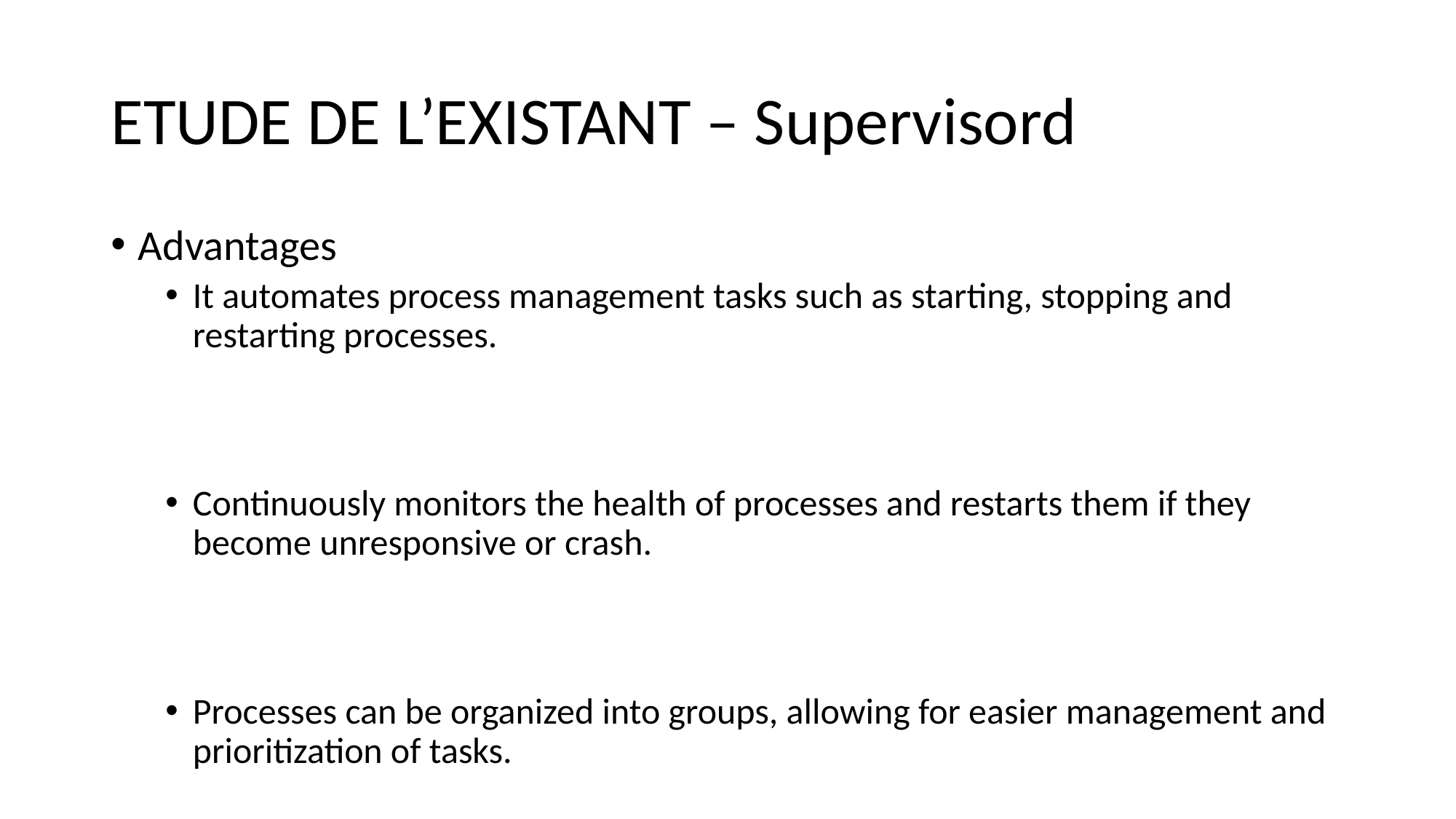

# ETUDE DE L’EXISTANT – Supervisord
Advantages
It automates process management tasks such as starting, stopping and restarting processes.

Continuously monitors the health of processes and restarts them if they become unresponsive or crash.

Processes can be organized into groups, allowing for easier management and prioritization of tasks.